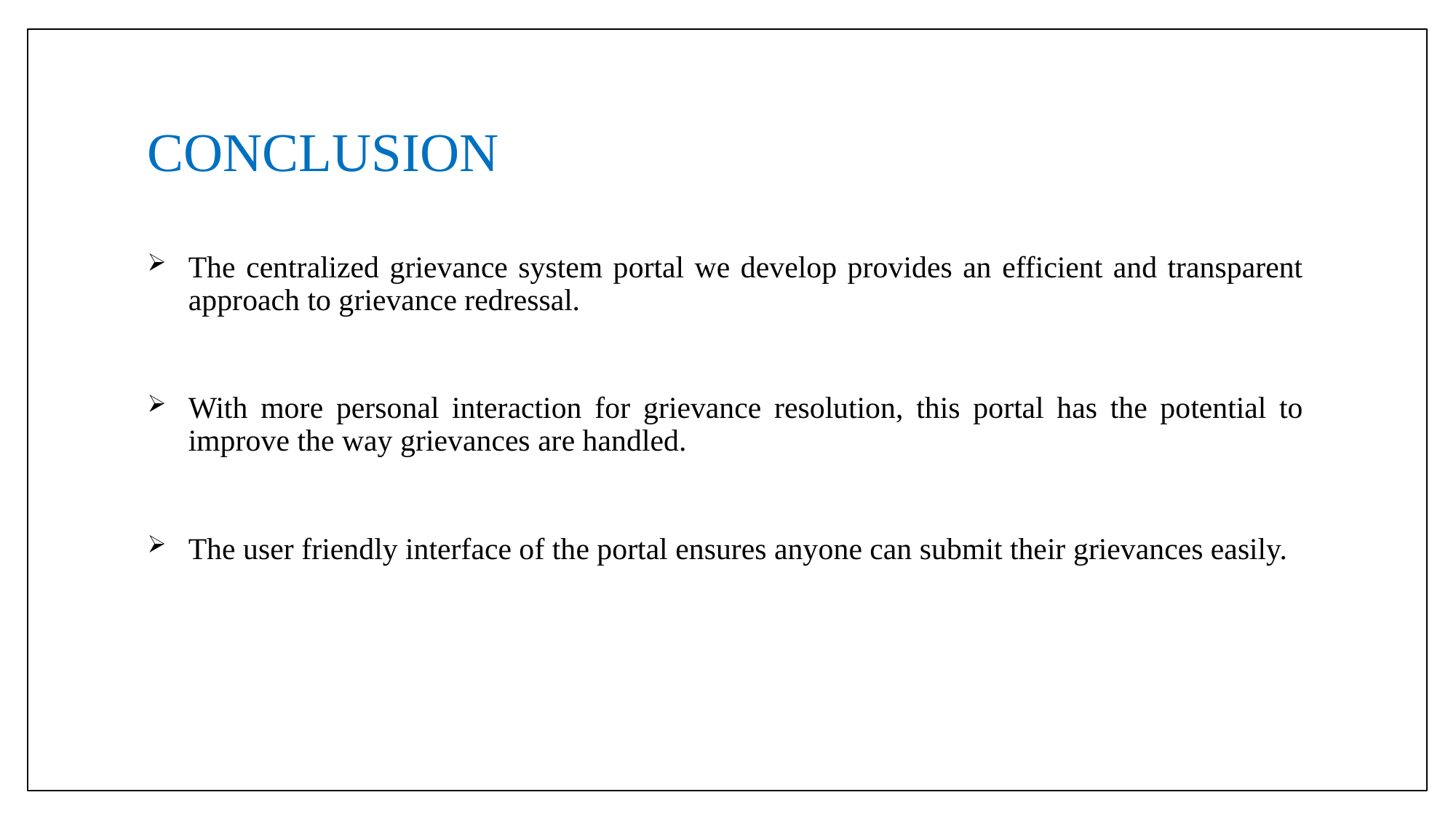

# CONCLUSION
The centralized grievance system portal we develop provides an efficient and transparent approach to grievance redressal.

With more personal interaction for grievance resolution, this portal has the potential to improve the way grievances are handled.

The user friendly interface of the portal ensures anyone can submit their grievances easily.